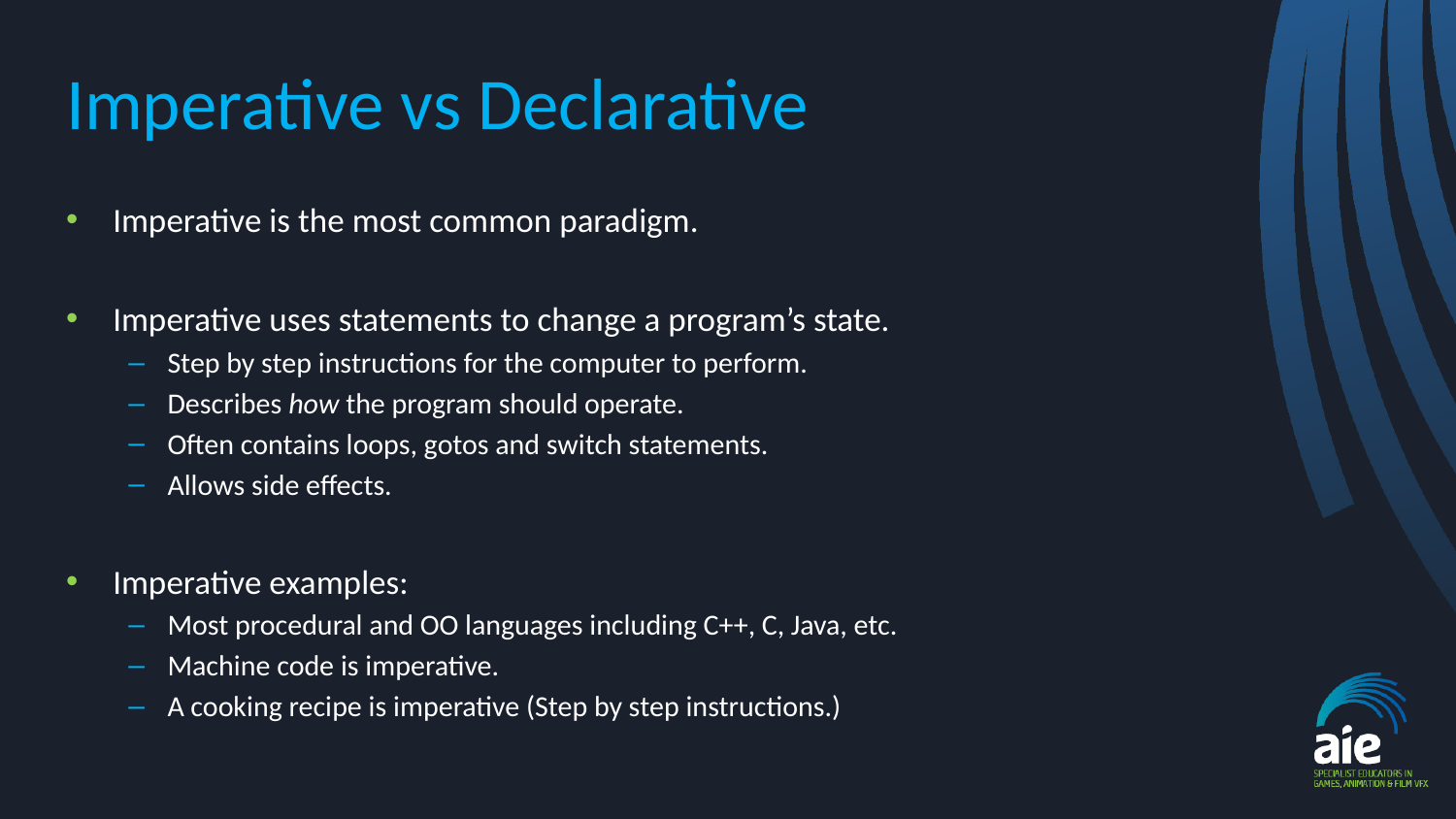

# Imperative vs Declarative
Imperative is the most common paradigm.

Imperative uses statements to change a program’s state.
Step by step instructions for the computer to perform.
Describes how the program should operate.
Often contains loops, gotos and switch statements.
Allows side effects.

Imperative examples:
Most procedural and OO languages including C++, C, Java, etc.
Machine code is imperative.
A cooking recipe is imperative (Step by step instructions.)